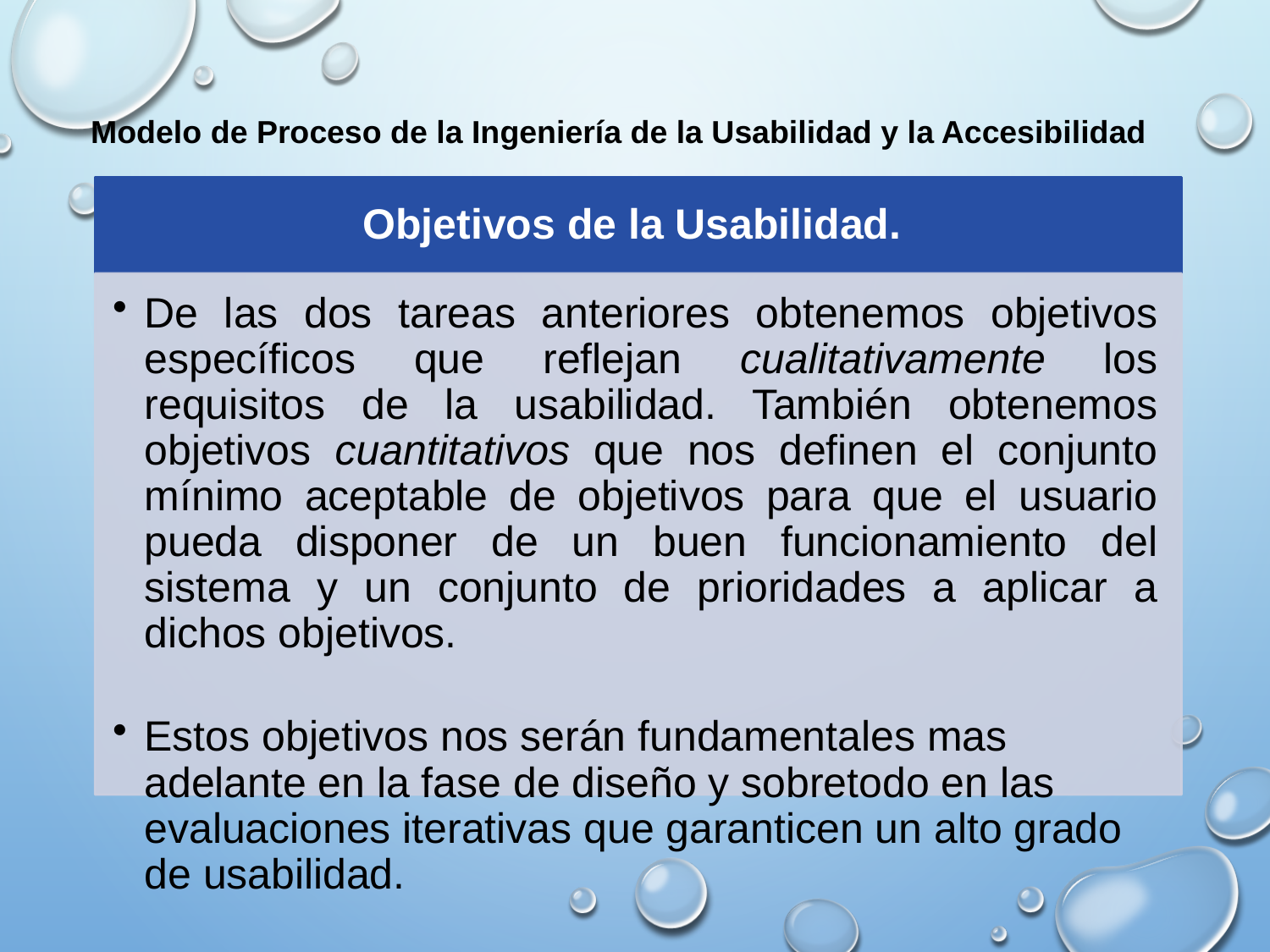

Modelo de Proceso de la Ingeniería de la Usabilidad y la Accesibilidad
Objetivos de la Usabilidad.
De las dos tareas anteriores obtenemos objetivos específicos que reflejan cualitativamente los requisitos de la usabilidad. También obtenemos objetivos cuantitativos que nos definen el conjunto mínimo aceptable de objetivos para que el usuario pueda disponer de un buen funcionamiento del sistema y un conjunto de prioridades a aplicar a dichos objetivos.

Estos objetivos nos serán fundamentales mas adelante en la fase de diseño y sobretodo en las evaluaciones iterativas que garanticen un alto grado de usabilidad.